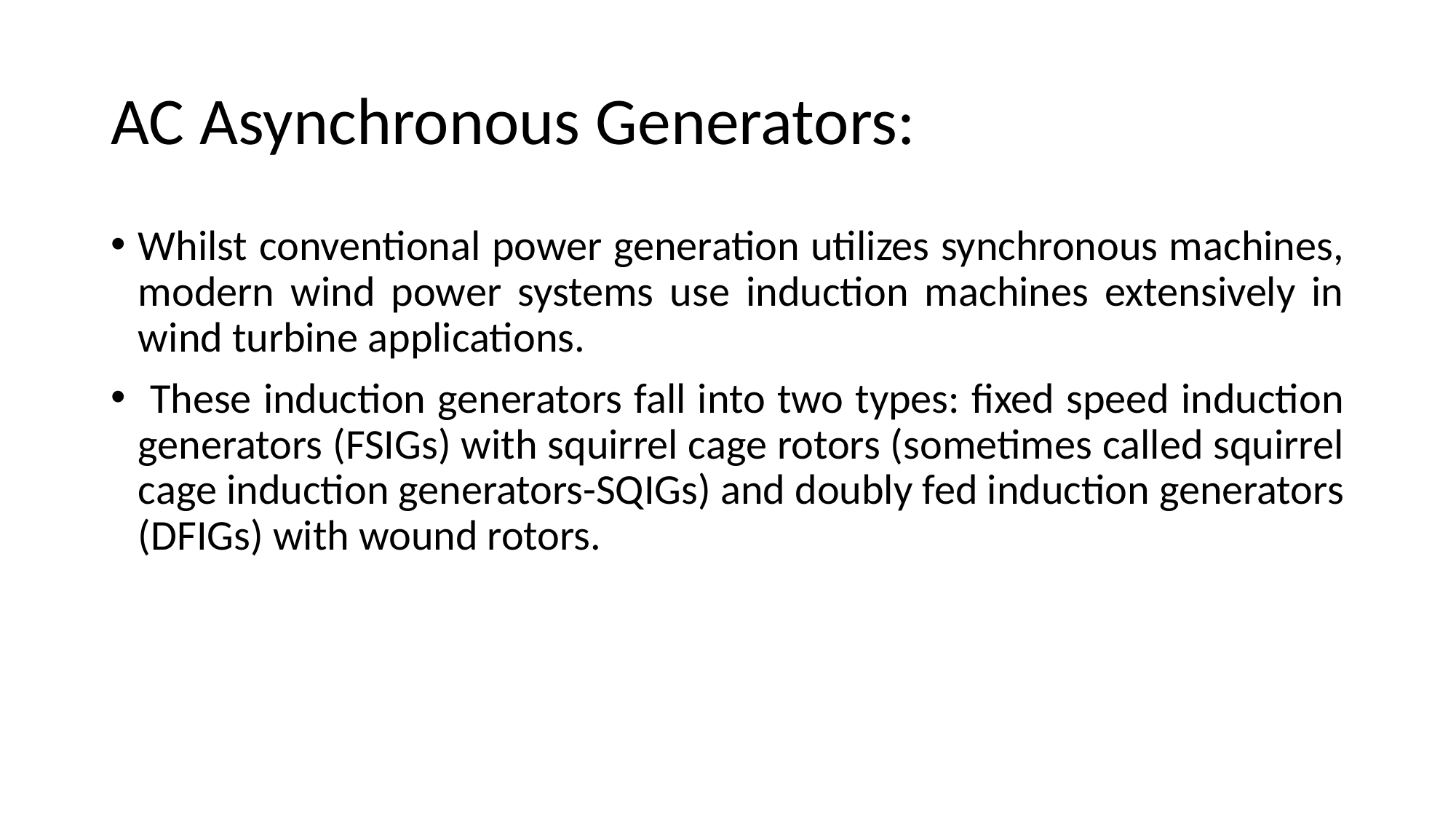

# AC Asynchronous Generators:
Whilst conventional power generation utilizes synchronous machines, modern wind power systems use induction machines extensively in wind turbine applications.
 These induction generators fall into two types: fixed speed induction generators (FSIGs) with squirrel cage rotors (sometimes called squirrel cage induction generators-SQIGs) and doubly fed induction generators (DFIGs) with wound rotors.